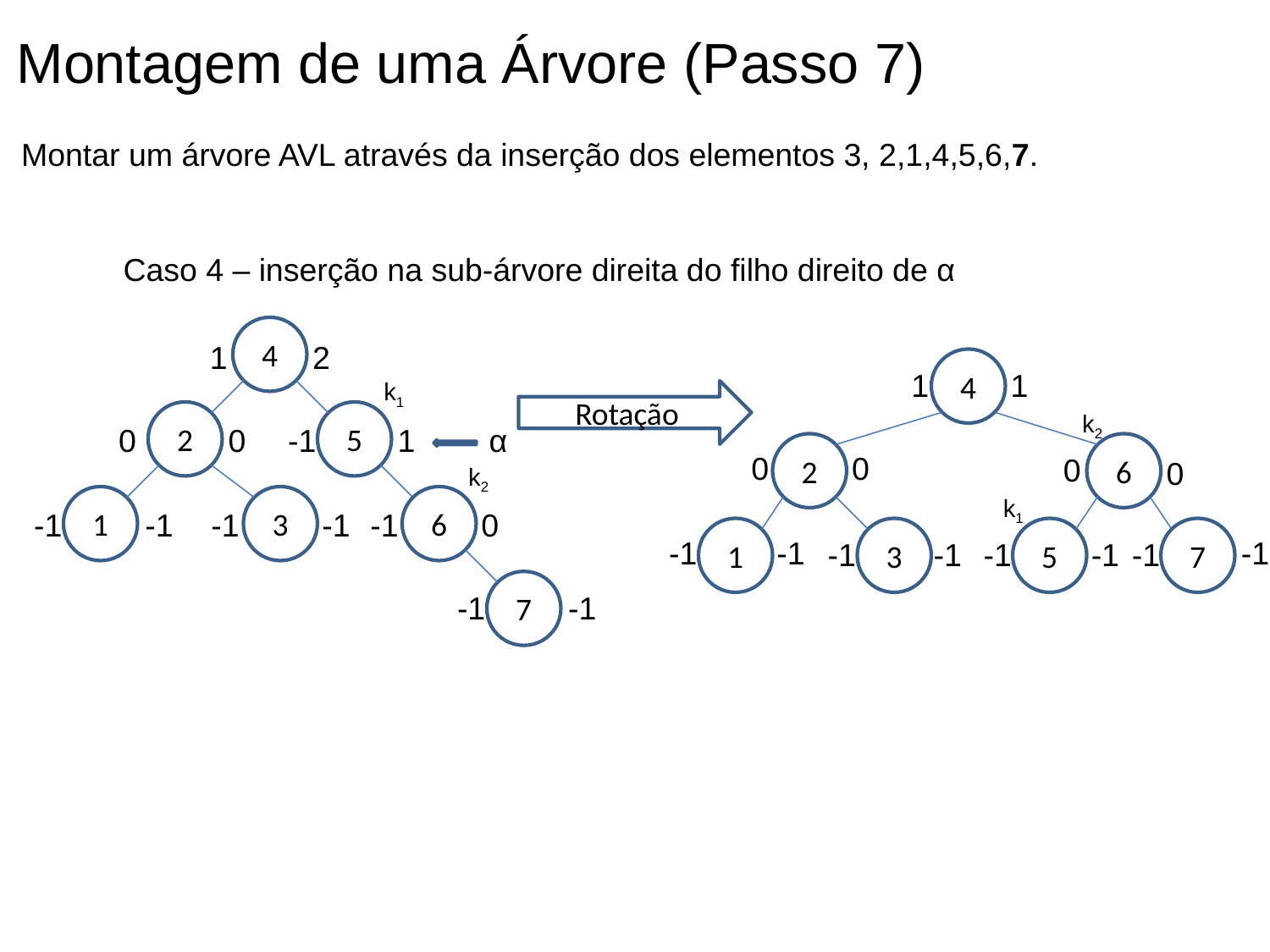

Montagem de uma Árvore (Passo 7)

 Montar um árvore AVL através da inserção dos elementos 3, 2,1,4,5,6,7.
Caso 4 – inserção na sub-árvore direita do filho direito de α
4
1
2
4
1
3
5
7
2
6
1
1
0
0
0
0
-1
-1
-1
-1
-1
-1
-1
-1
k1
k2
Rotação
k2
k1
2
5
0
0
-1
1
α

1
3
6
-1
-1
-1
-1
-1
0
7
-1
-1